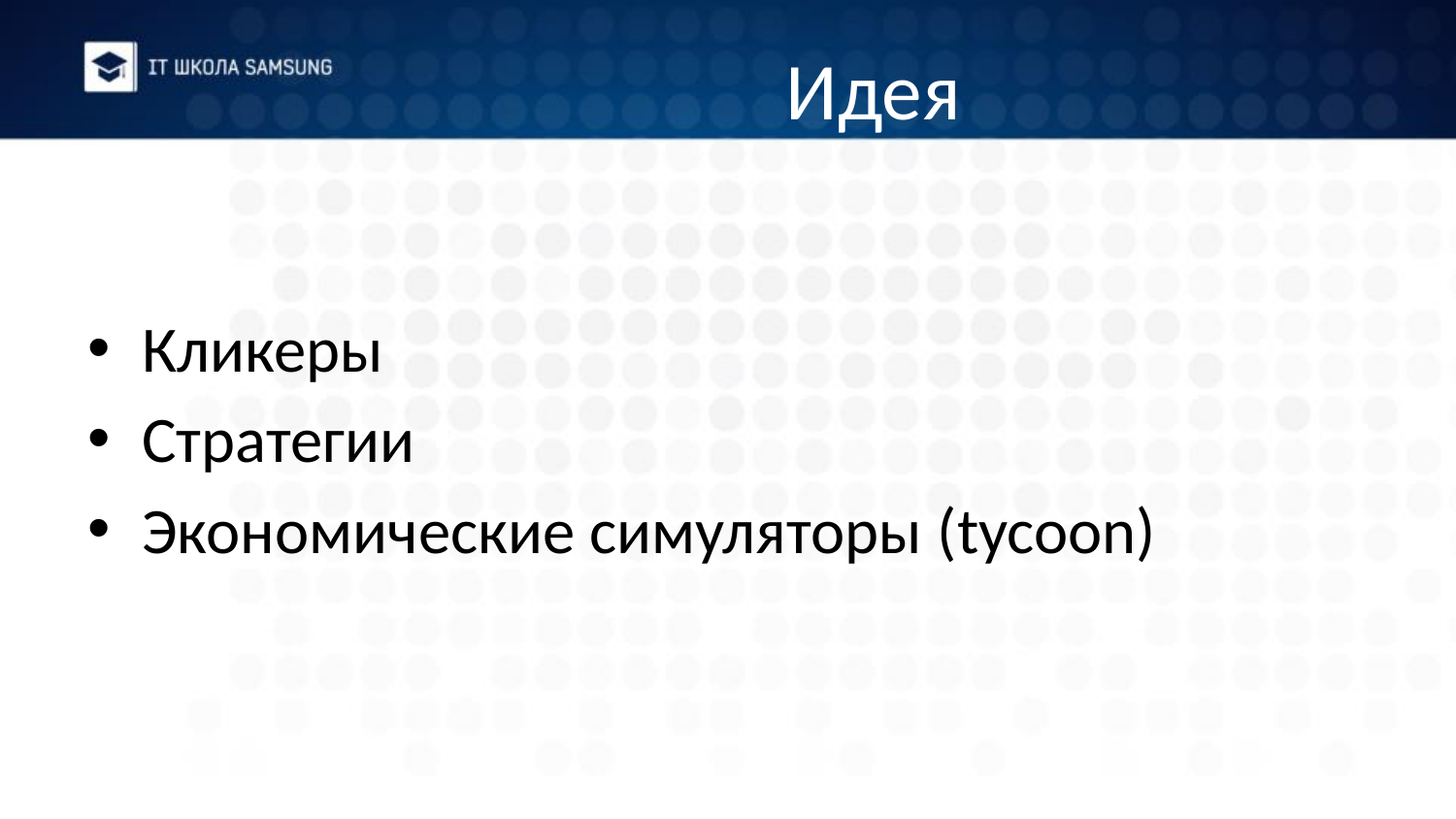

# Идея
Кликеры
Стратегии
Экономические симуляторы (tycoon)